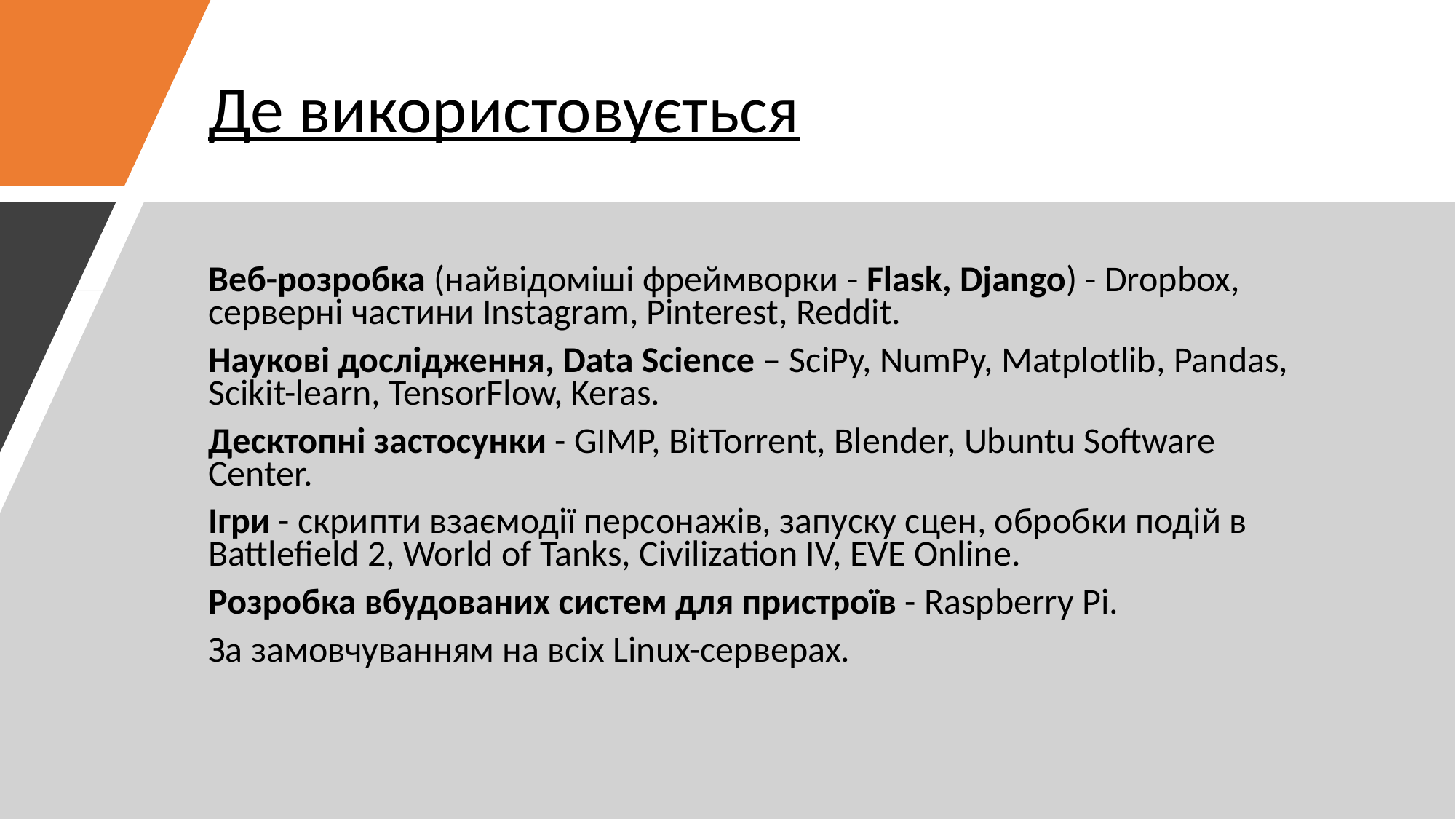

# Де використовується

Веб-розробка (найвідоміші фреймворки - Flask, Django) - Dropbox, серверні частини Instagram, Pinterest, Reddit.
Наукові дослідження, Data Science – SciPy, NumPy, Matplotlib, Pandas, Scikit-learn, TensorFlow, Keras.
Десктопні застосунки - GIMP, BitTorrent, Blender, Ubuntu Software Center.
Ігри - скрипти взаємодії персонажів, запуску сцен, обробки подій в Battlefield 2, World of Tanks, Civilization IV, EVE Online.
Розробка вбудованих систем для пристроїв - Raspberry Pi.
За замовчуванням на всіх Linux-серверах.